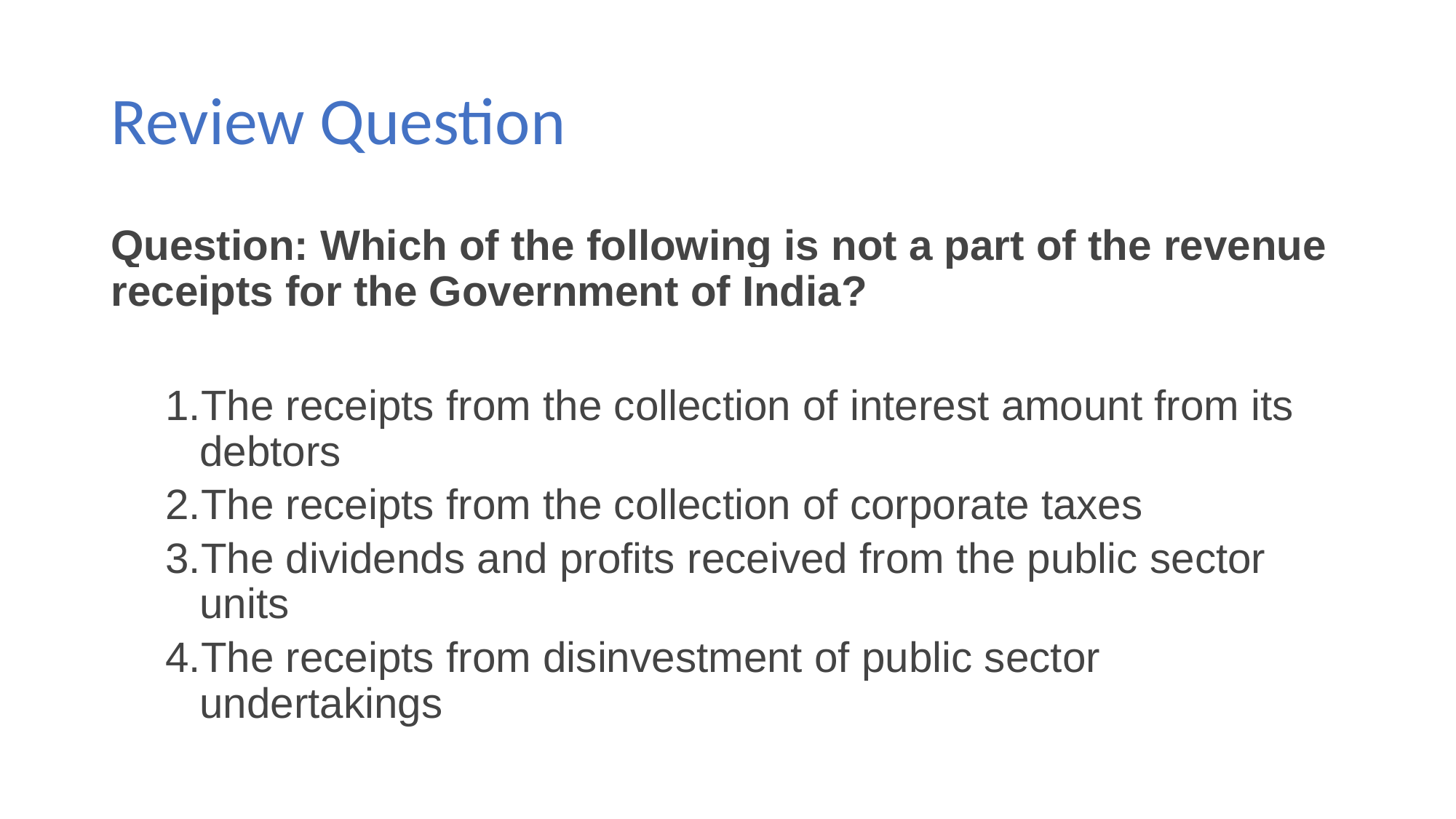

# Review Question
Question: Which of the following is not a part of the revenue receipts for the Government of India?

The receipts from the collection of interest amount from its debtors
The receipts from the collection of corporate taxes
The dividends and profits received from the public sector units
The receipts from disinvestment of public sector undertakings